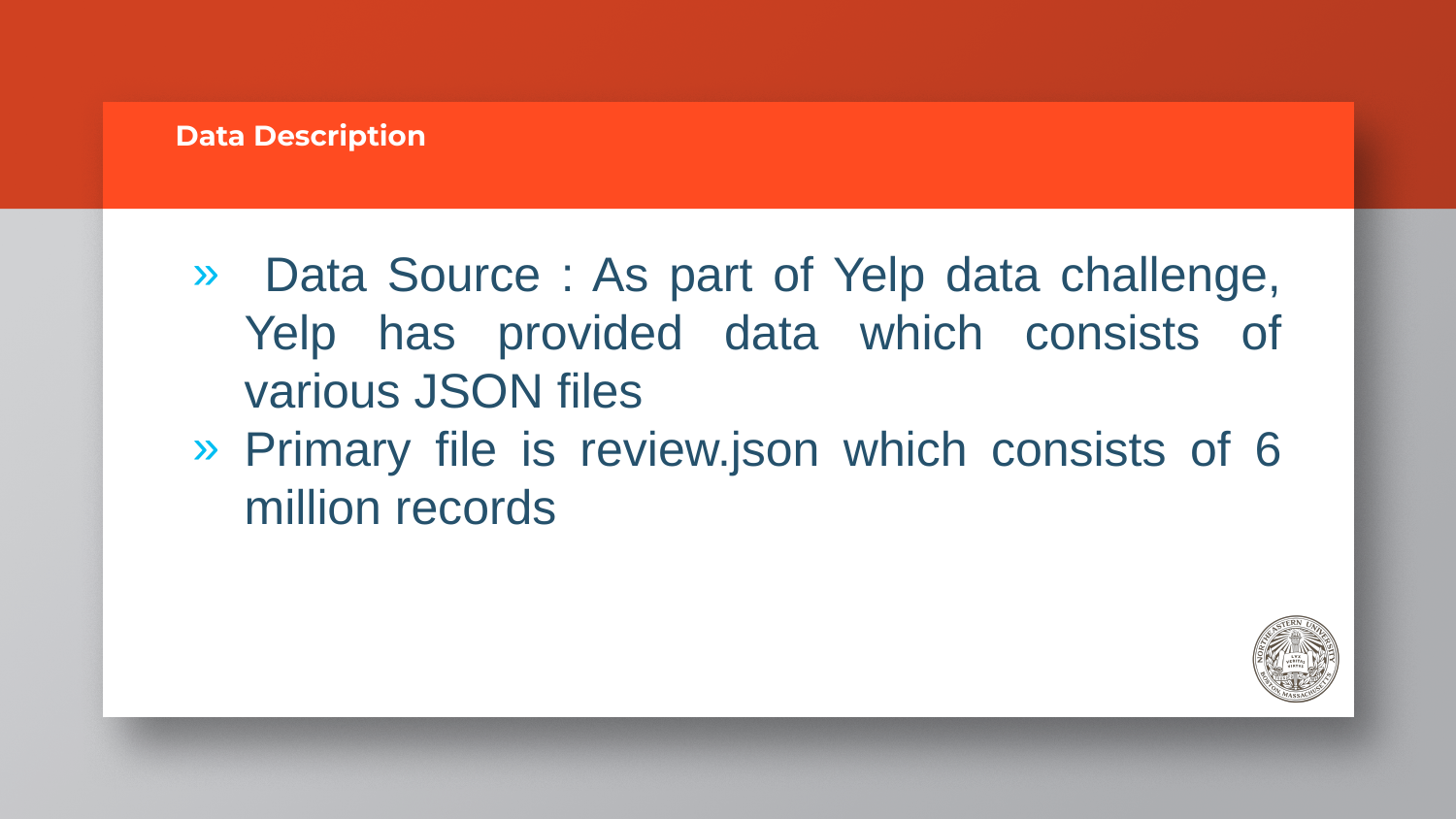

# Data Description

 Data Source : As part of Yelp data challenge, Yelp has provided data which consists of various JSON files
Primary file is review.json which consists of 6 million records